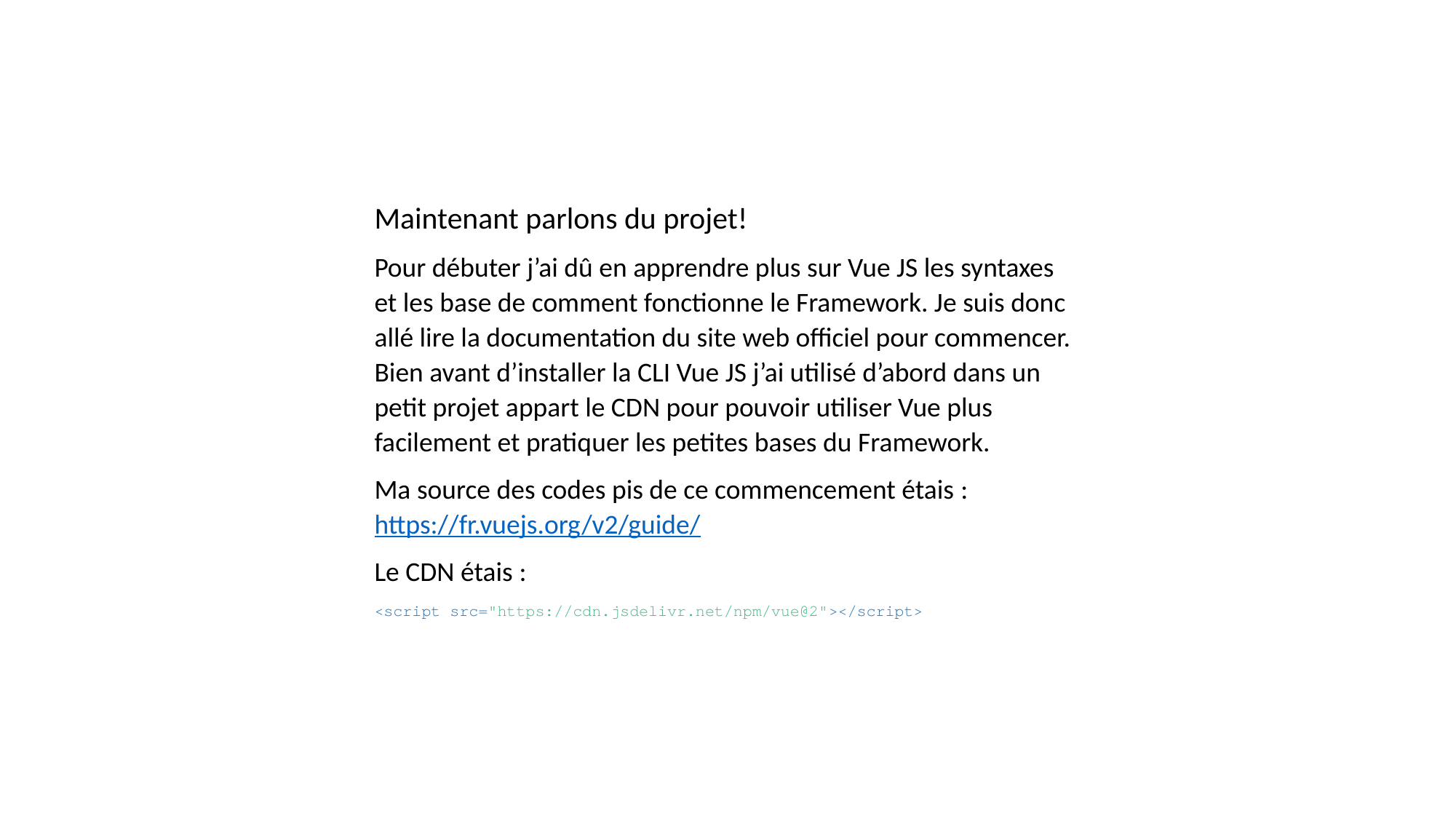

Maintenant parlons du projet!
Pour débuter j’ai dû en apprendre plus sur Vue JS les syntaxes et les base de comment fonctionne le Framework. Je suis donc allé lire la documentation du site web officiel pour commencer. Bien avant d’installer la CLI Vue JS j’ai utilisé d’abord dans un petit projet appart le CDN pour pouvoir utiliser Vue plus facilement et pratiquer les petites bases du Framework.
Ma source des codes pis de ce commencement étais : https://fr.vuejs.org/v2/guide/
Le CDN étais :
<script src="https://cdn.jsdelivr.net/npm/vue@2"></script>